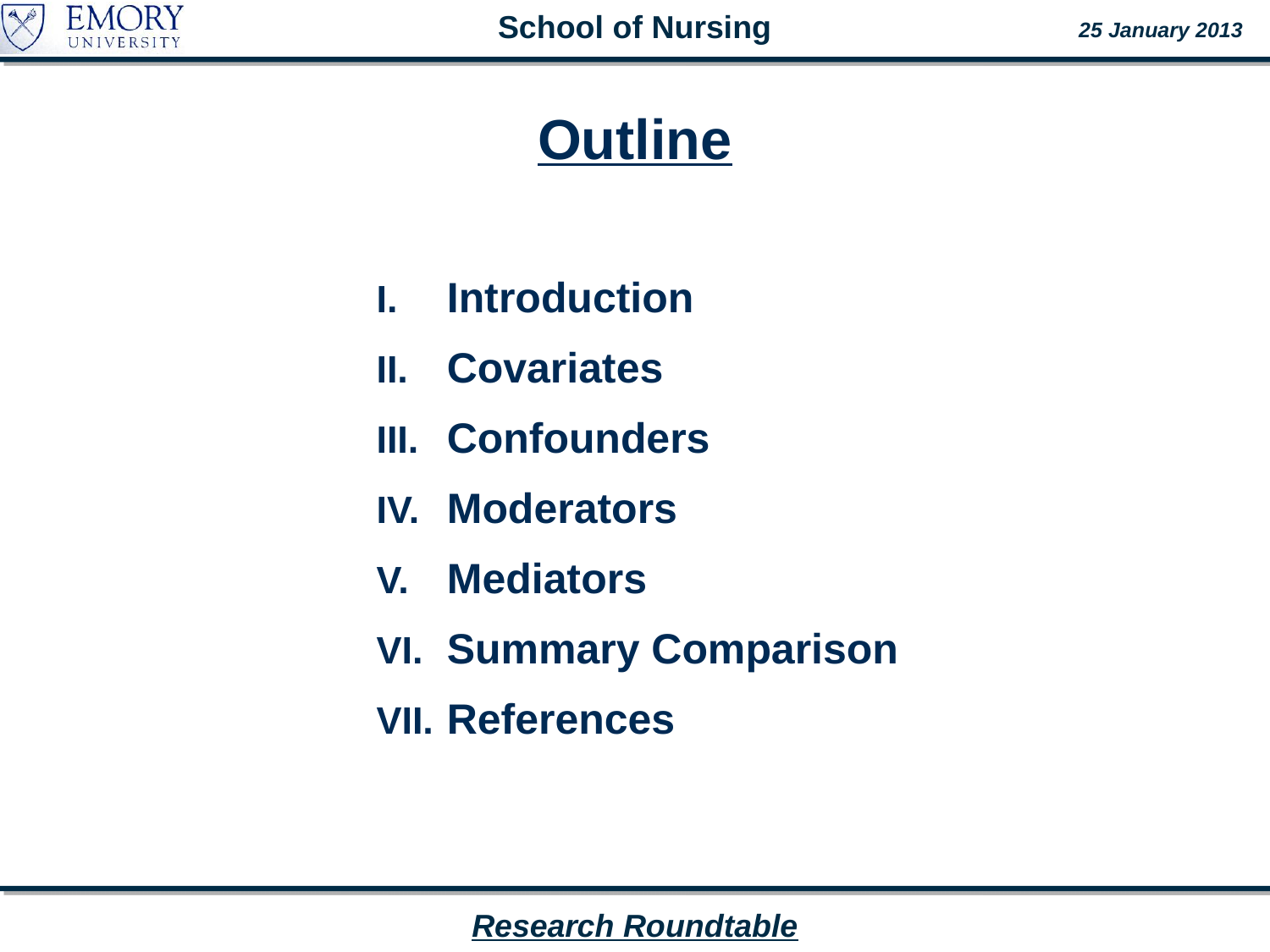

# Outline
Introduction
Covariates
Confounders
Moderators
Mediators
Summary Comparison
References